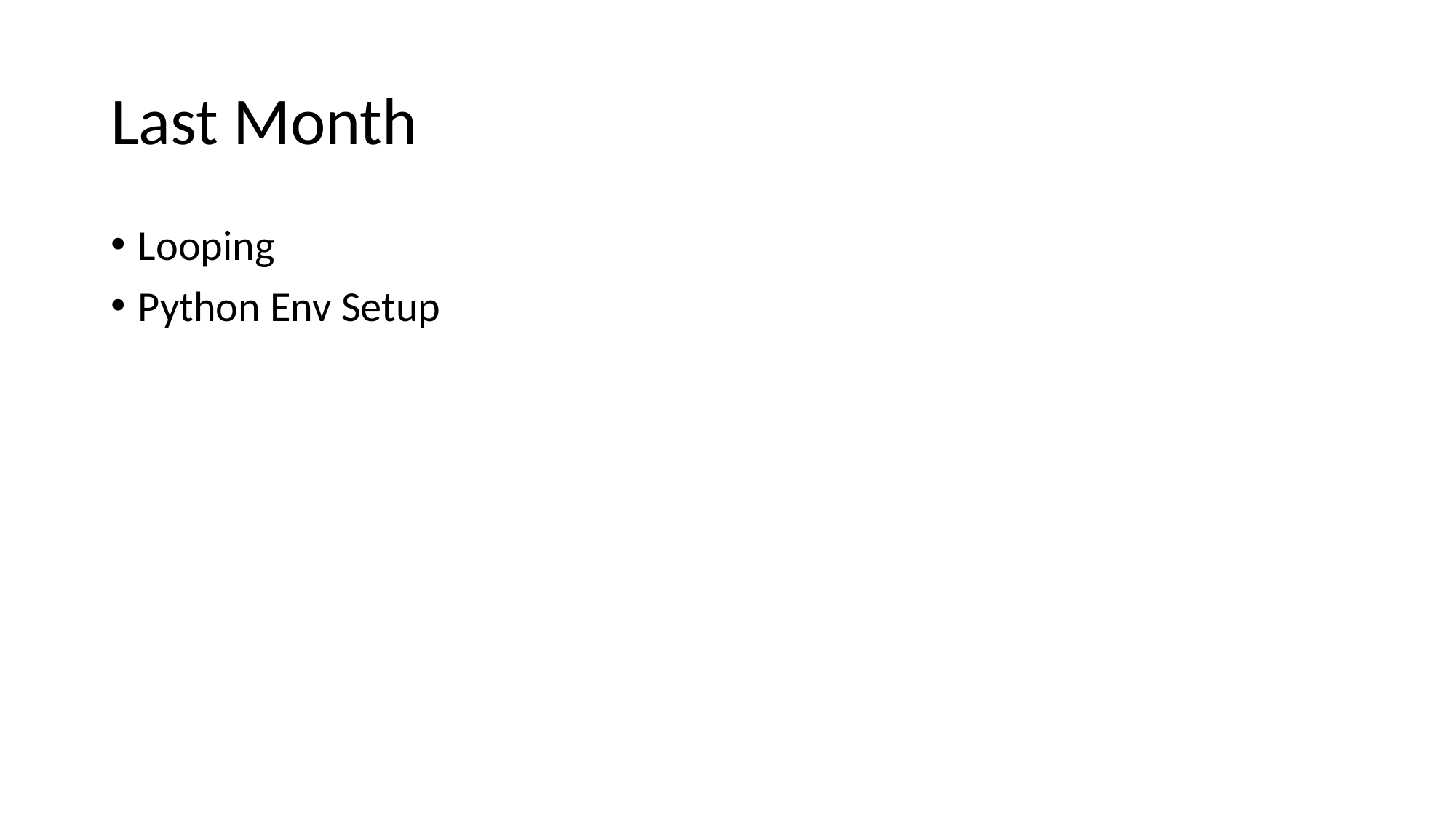

# Last Month
Looping
Python Env Setup